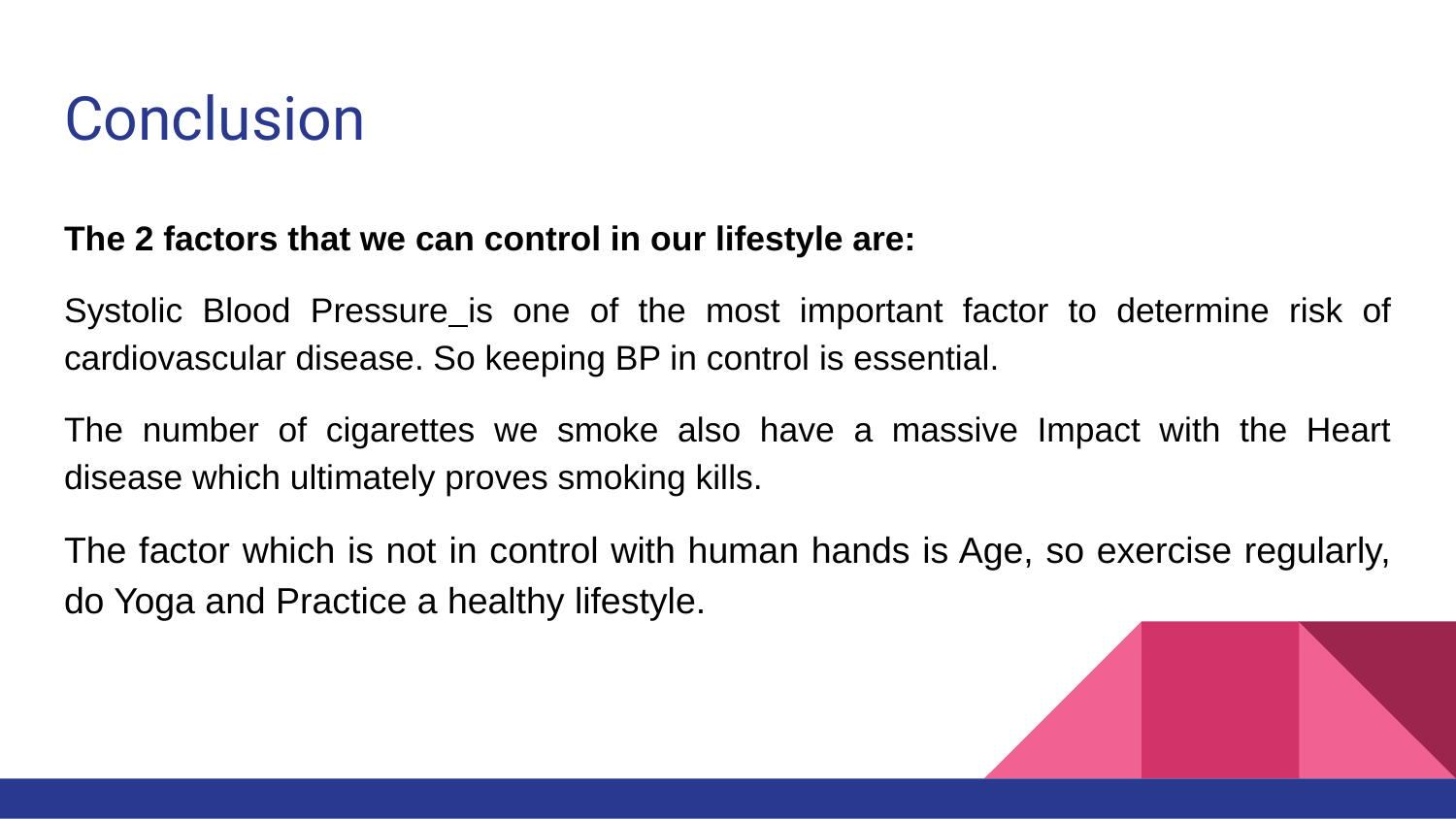

# Conclusion
The 2 factors that we can control in our lifestyle are:
Systolic Blood Pressure is one of the most important factor to determine risk of cardiovascular disease. So keeping BP in control is essential.
The number of cigarettes we smoke also have a massive Impact with the Heart disease which ultimately proves smoking kills.
The factor which is not in control with human hands is Age, so exercise regularly, do Yoga and Practice a healthy lifestyle.